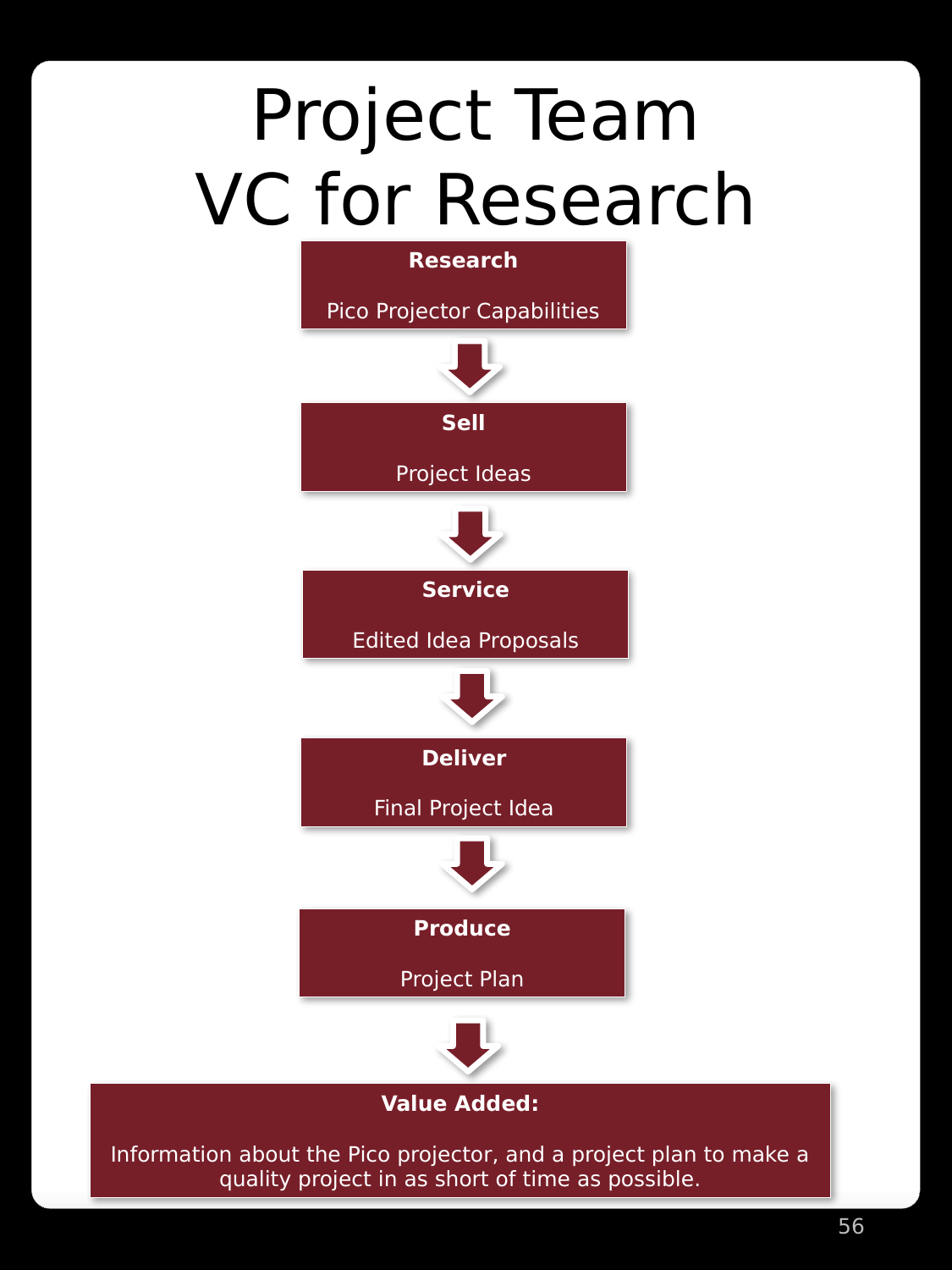

Project Team
VC for Research
Research

Pico Projector Capabilities

Sell

Project Ideas

Service

Edited Idea Proposals

Deliver

Final Project Idea

Produce

Project Plan

Value Added:

Information about the Pico projector, and a project plan to make a quality project in as short of time as possible.
56